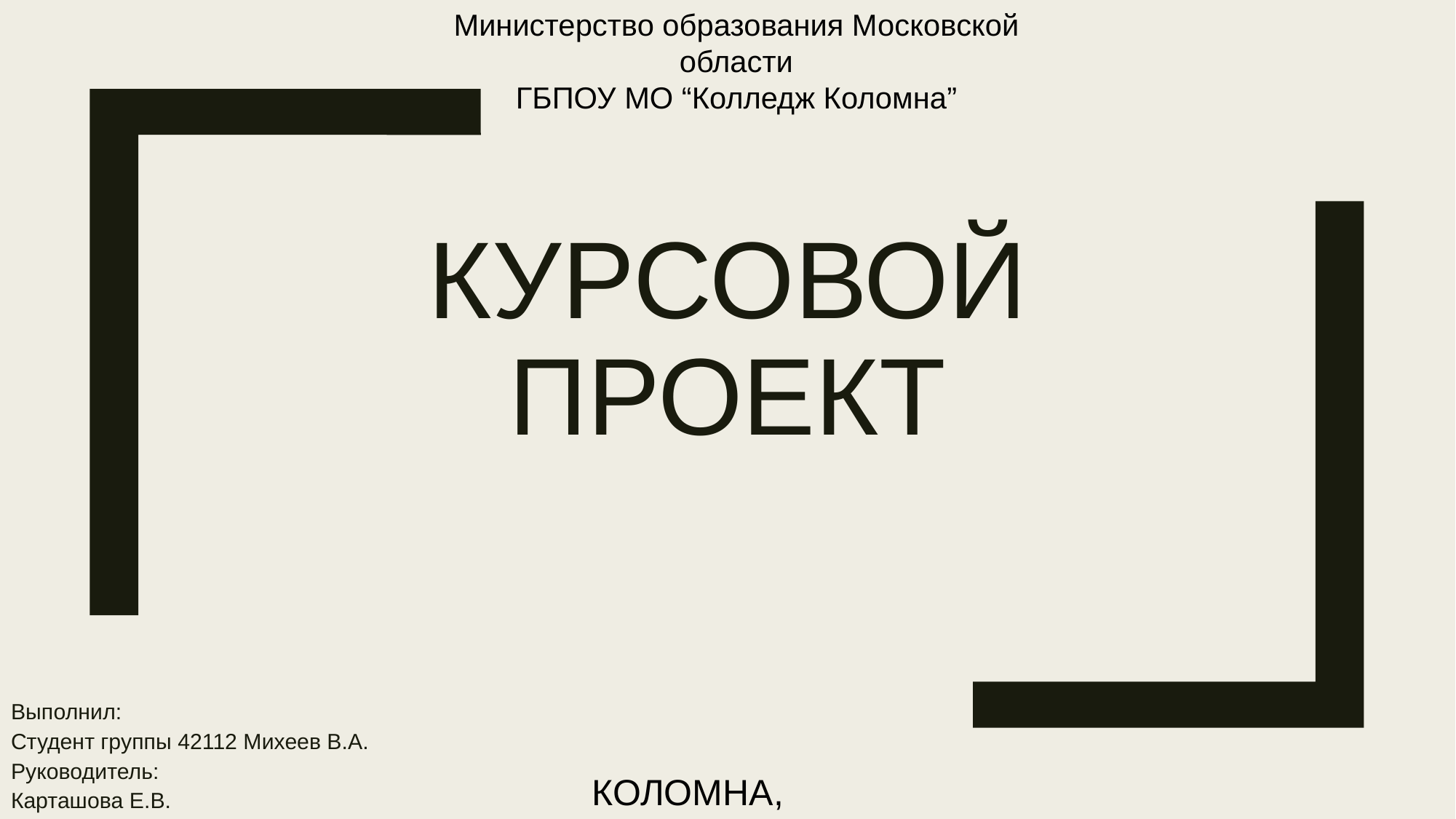

Министерство образования Московской области
ГБПОУ МО “Колледж Коломна”
# Курсовой проект
Выполнил:
Студент группы 42112 Михеев В.А.
Руководитель:
Карташова Е.В.
КОЛОМНА, 2024